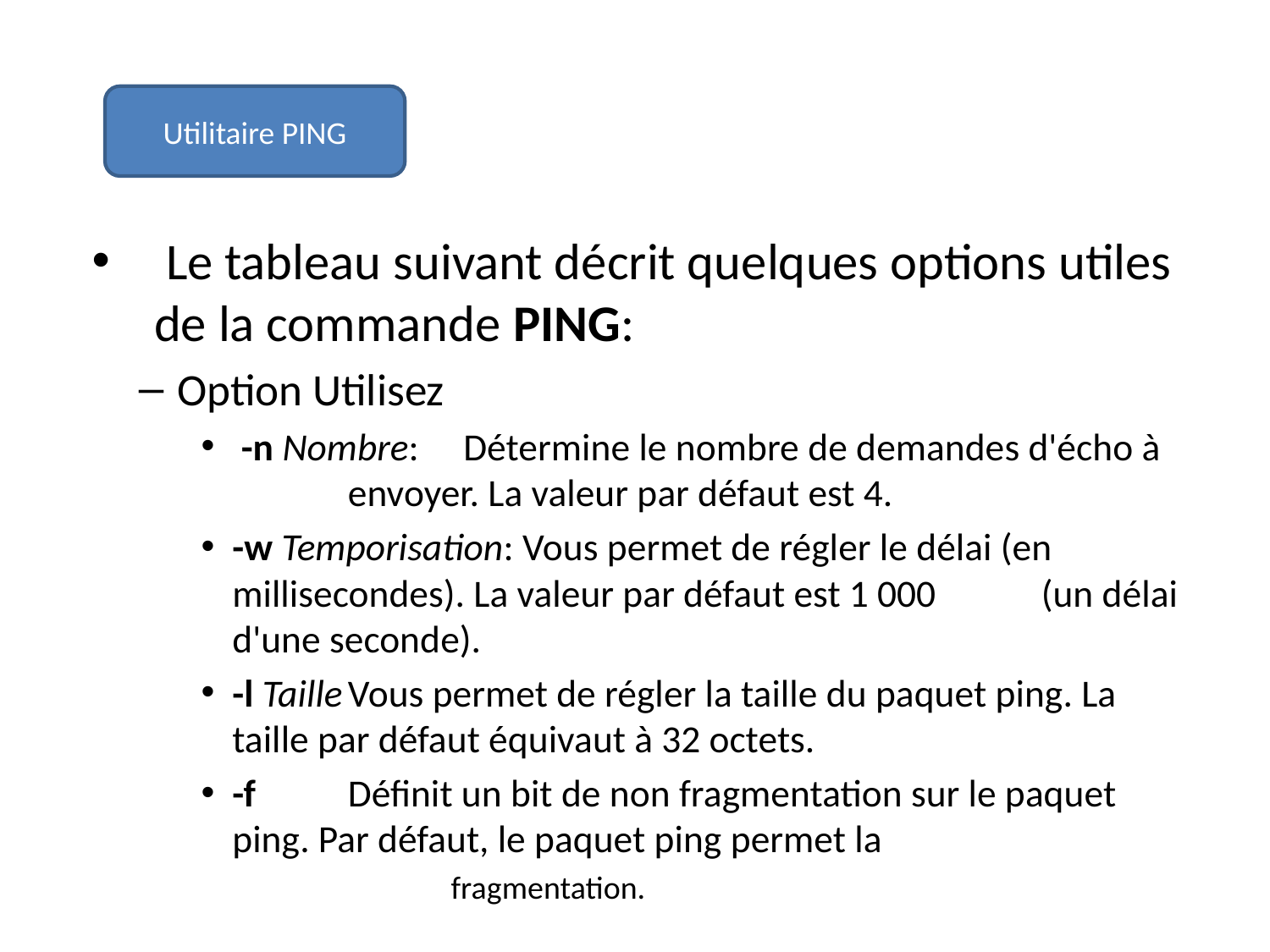

#
Utilitaire PING
 Le tableau suivant décrit quelques options utiles de la commande PING:
Option Utilisez
 -n Nombre:	Détermine le nombre de demandes d'écho à 			envoyer. La valeur par défaut est 4.
-w Temporisation: Vous permet de régler le délai (en 				millisecondes). La valeur par défaut est 1 000 			(un délai d'une seconde).
-l Taille	Vous permet de régler la taille du paquet ping. La 		taille par défaut équivaut à 32 octets.
-f		Définit un bit de non fragmentation sur le paquet 		ping. Par défaut, le paquet ping permet la
fragmentation.